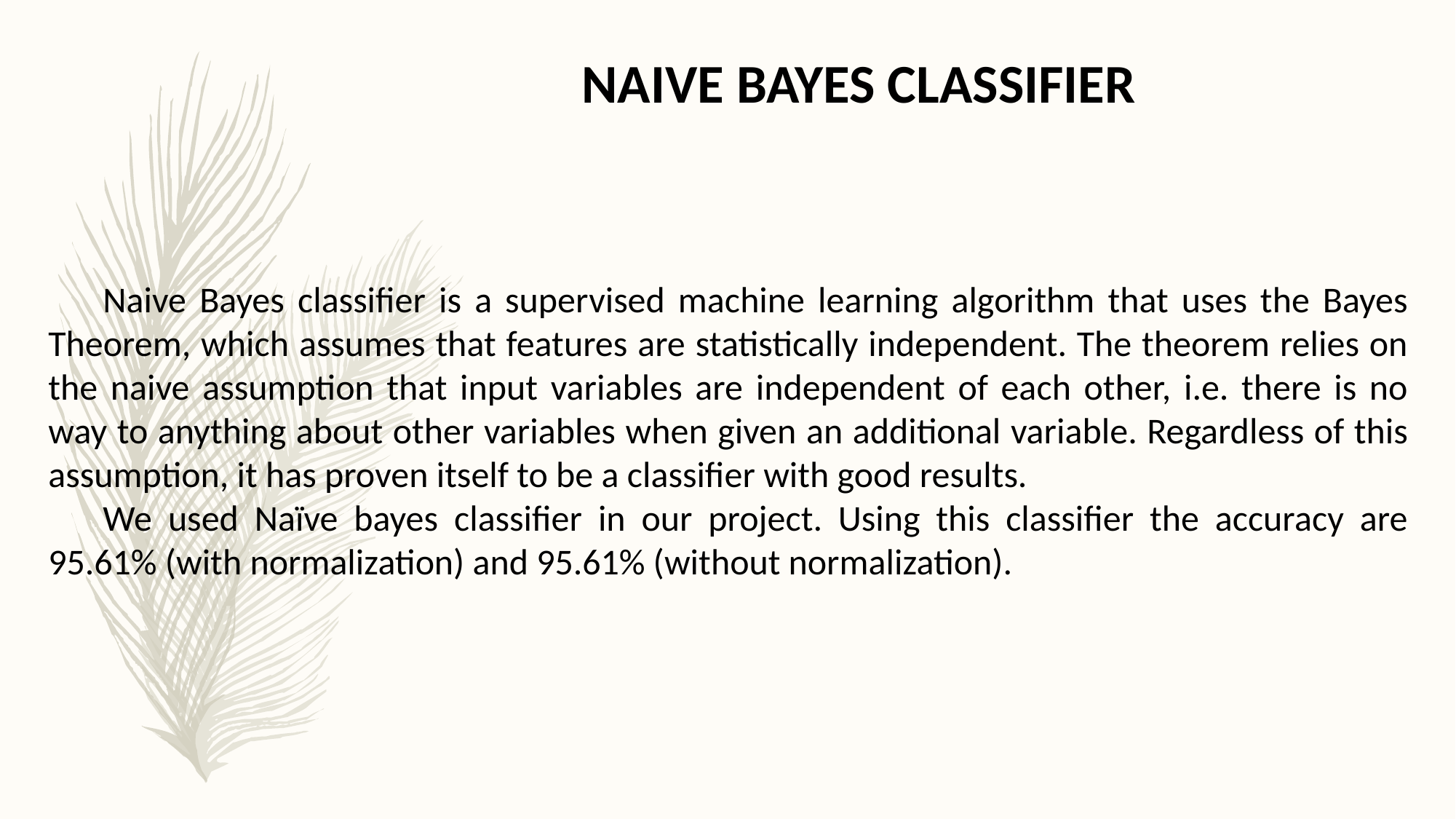

NAIVE BAYES CLASSIFIER
Naive Bayes classifier is a supervised machine learning algorithm that uses the Bayes Theorem, which assumes that features are statistically independent. The theorem relies on the naive assumption that input variables are independent of each other, i.e. there is no way to anything about other variables when given an additional variable. Regardless of this assumption, it has proven itself to be a classifier with good results.
We used Naïve bayes classifier in our project. Using this classifier the accuracy are 95.61% (with normalization) and 95.61% (without normalization).